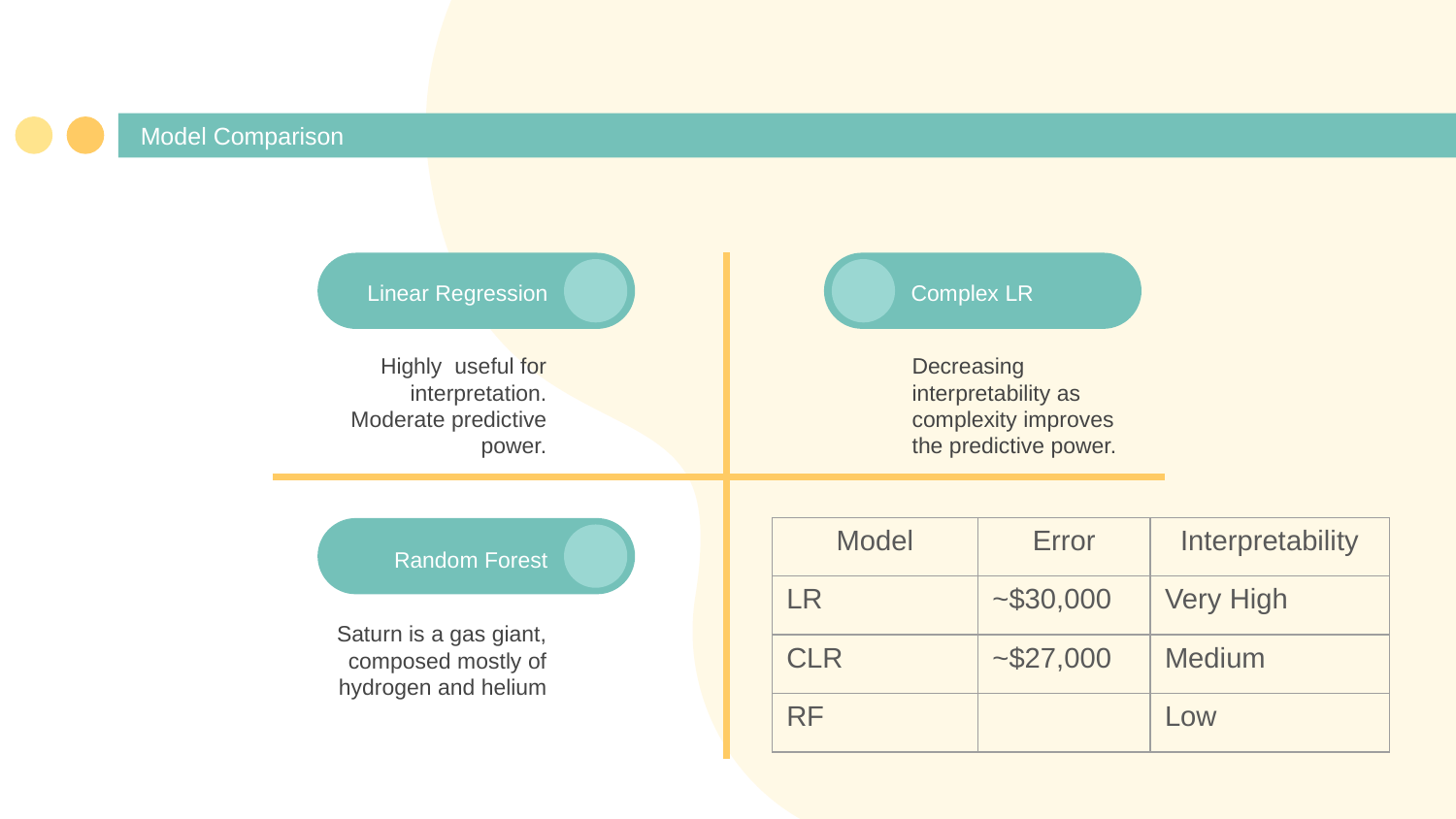

# Model Comparison

Linear Regression
Complex LR
Highly  useful for interpretation. Moderate predictive power.
Decreasing interpretability as complexity improves the predictive power.
| Model | Error | Interpretability |
| --- | --- | --- |
| LR | ~$30,000 | Very High |
| CLR | ~$27,000 | Medium |
| RF |  | Low |

Random Forest
Saturn is a gas giant, composed mostly of hydrogen and helium